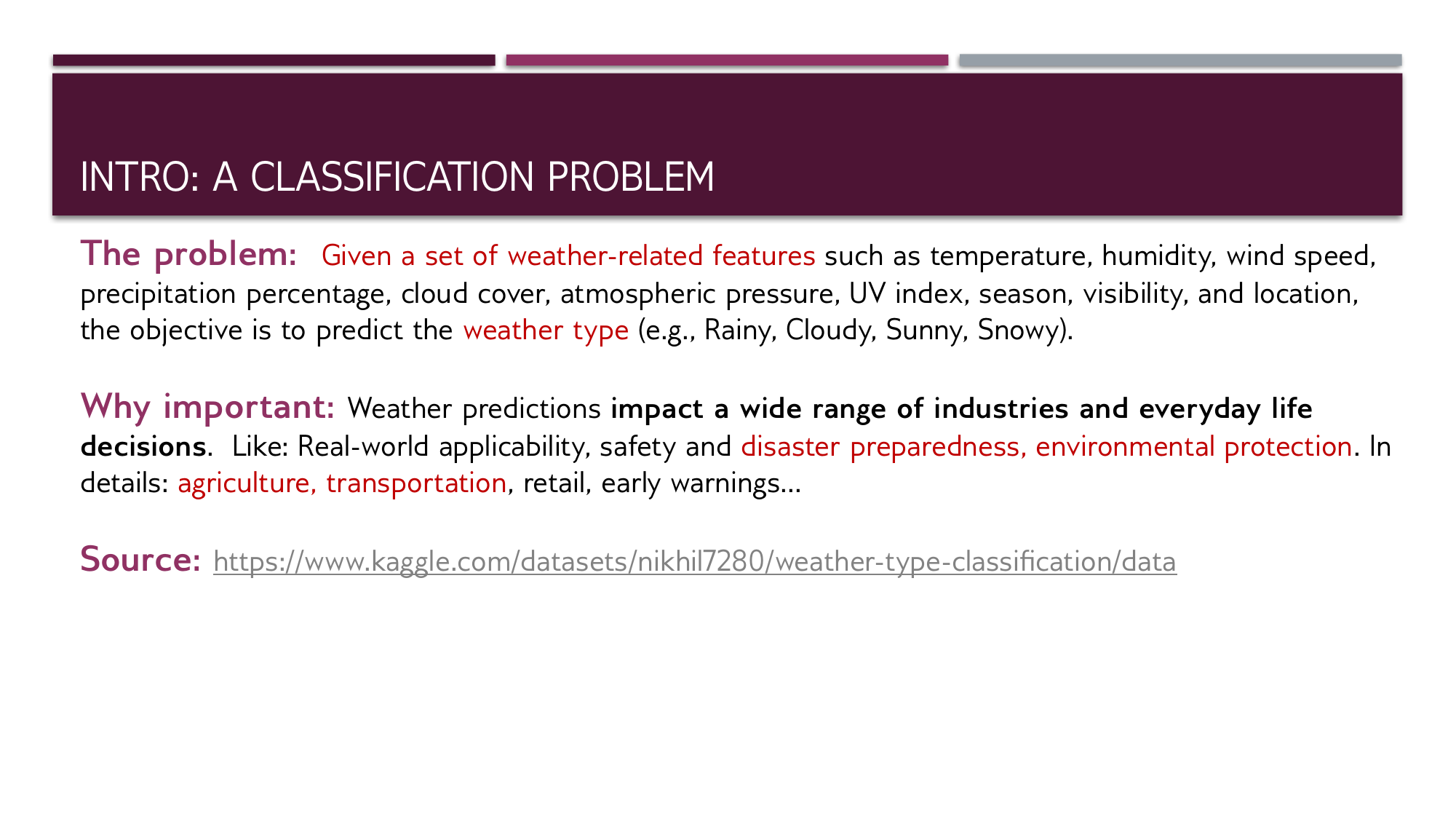

# Intro: A classification Problem
The problem:  Given a set of weather-related features such as temperature, humidity, wind speed, precipitation percentage, cloud cover, atmospheric pressure, UV index, season, visibility, and location, the objective is to predict the weather type (e.g., Rainy, Cloudy, Sunny, Snowy).

Why important: Weather predictions impact a wide range of industries and everyday life decisions.  Like: Real-world applicability, safety and disaster preparedness, environmental protection. In details: agriculture, transportation, retail, early warnings...

Source: https://www.kaggle.com/datasets/nikhil7280/weather-type-classification/data